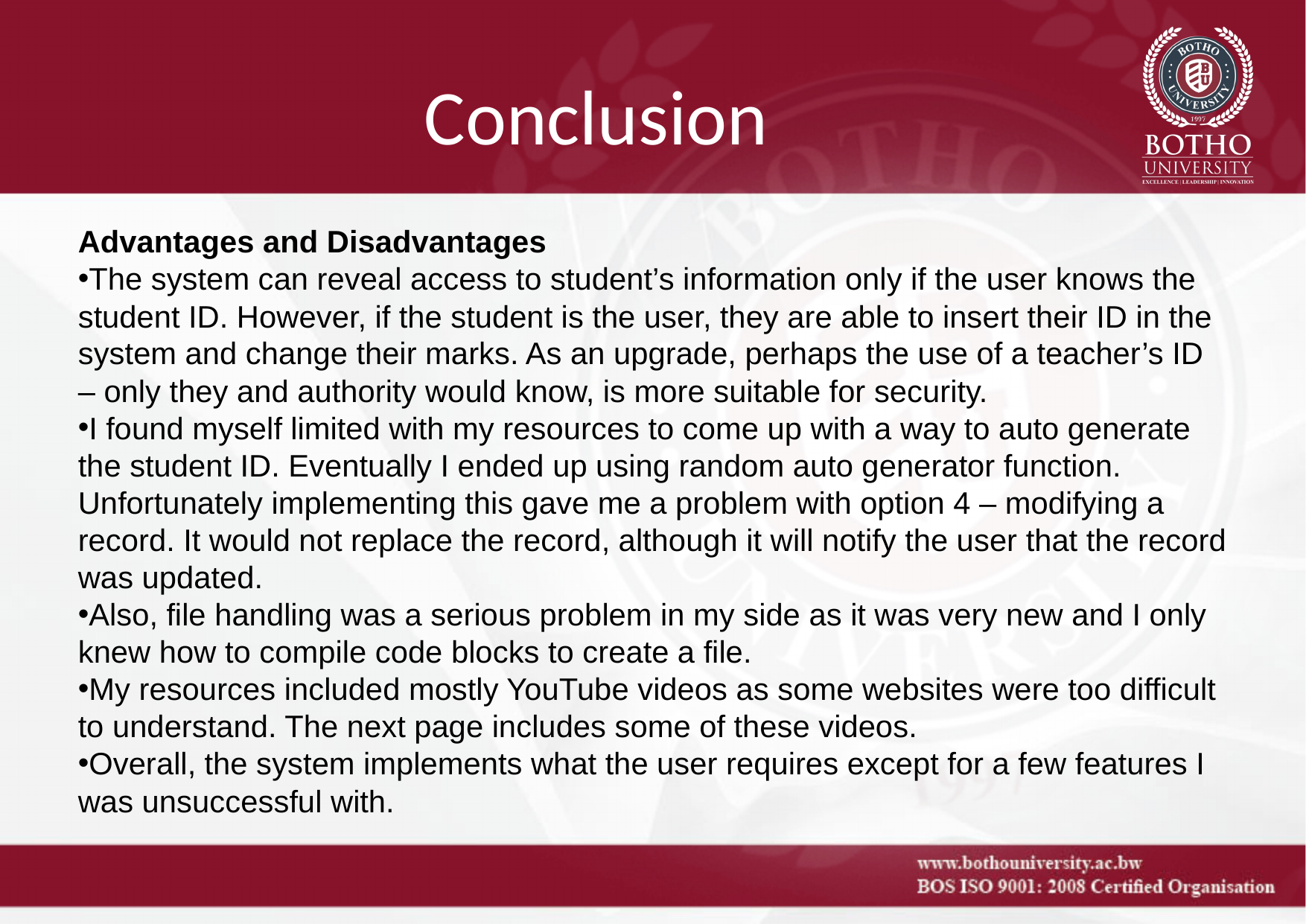

# Conclusion
Advantages and Disadvantages
The system can reveal access to student’s information only if the user knows the student ID. However, if the student is the user, they are able to insert their ID in the system and change their marks. As an upgrade, perhaps the use of a teacher’s ID – only they and authority would know, is more suitable for security.
I found myself limited with my resources to come up with a way to auto generate the student ID. Eventually I ended up using random auto generator function. Unfortunately implementing this gave me a problem with option 4 – modifying a record. It would not replace the record, although it will notify the user that the record was updated.
Also, file handling was a serious problem in my side as it was very new and I only knew how to compile code blocks to create a file.
My resources included mostly YouTube videos as some websites were too difficult to understand. The next page includes some of these videos.
Overall, the system implements what the user requires except for a few features I was unsuccessful with.